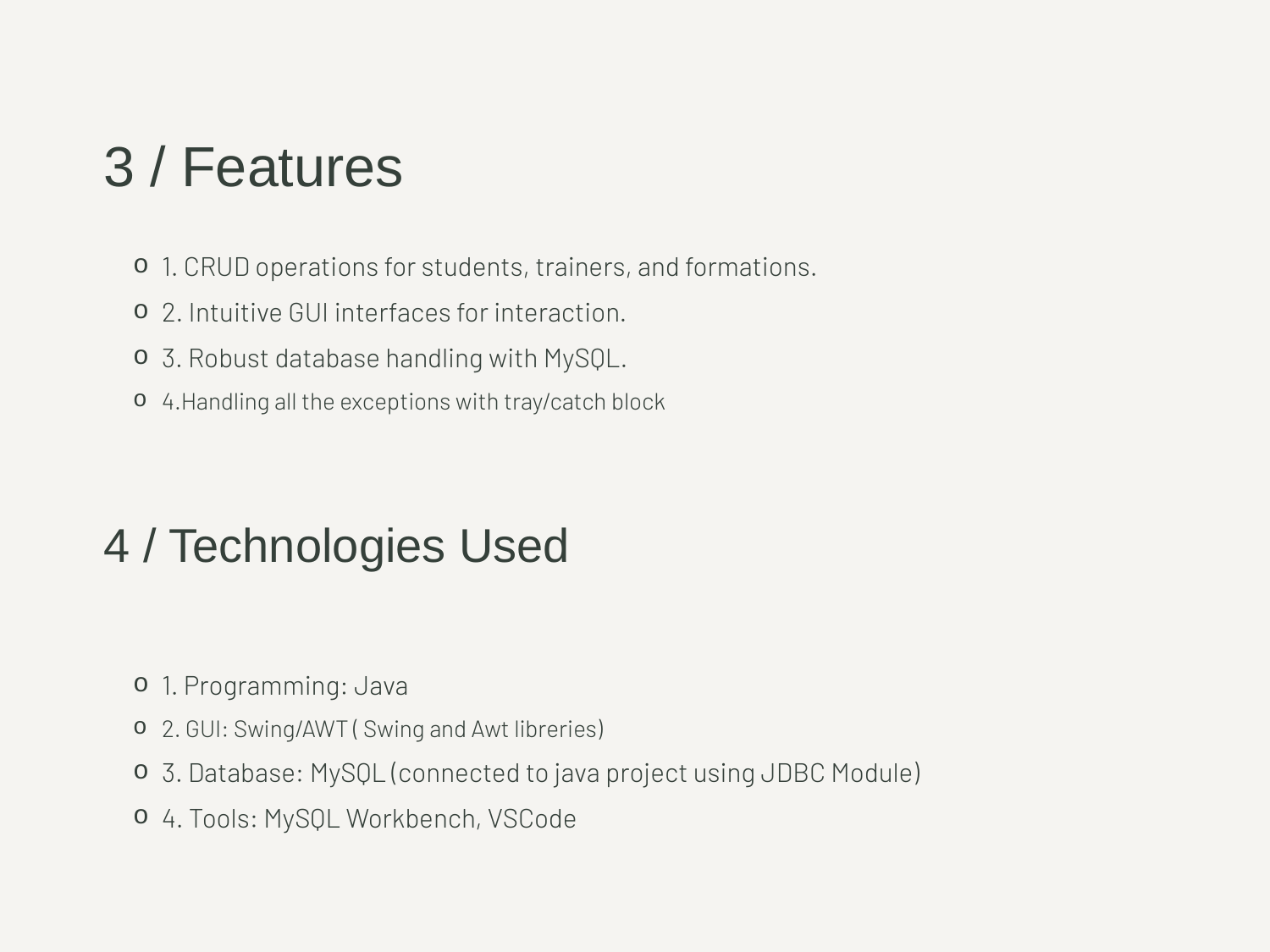

# 3 / Features
1. CRUD operations for students, trainers, and formations.
2. Intuitive GUI interfaces for interaction.
3. Robust database handling with MySQL.
4.Handling all the exceptions with tray/catch block

4 / Technologies Used

1. Programming: Java
2. GUI: Swing/AWT ( Swing and Awt libreries)
3. Database: MySQL (connected to java project using JDBC Module)
4. Tools: MySQL Workbench, VSCode